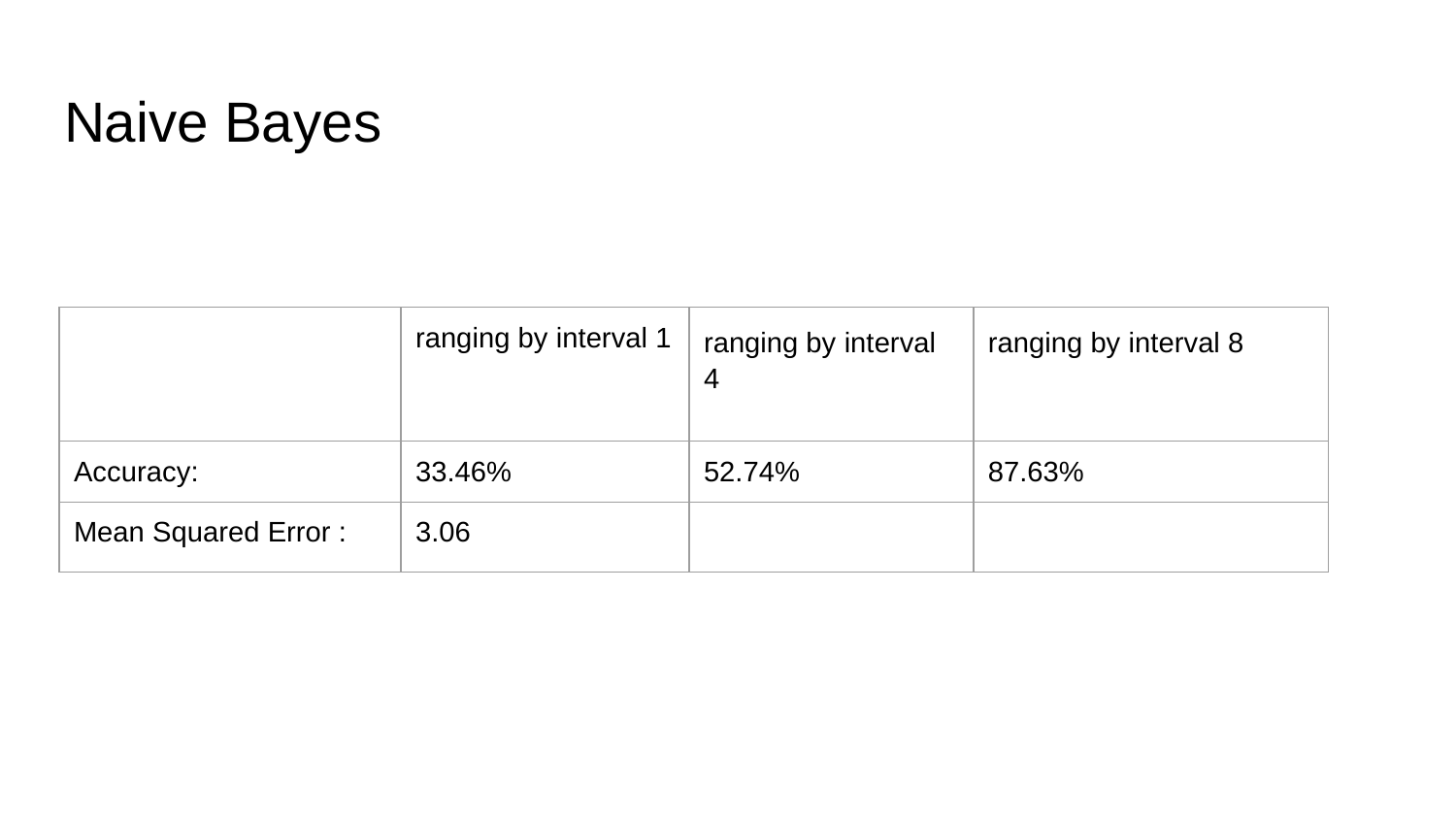

# Naive Bayes

|  | ranging by interval 1 | ranging by interval 4 | ranging by interval 8 |
| --- | --- | --- | --- |
| Accuracy: | 33.46% | 52.74% | 87.63% |
| Mean Squared Error : | 3.06 |  |  |